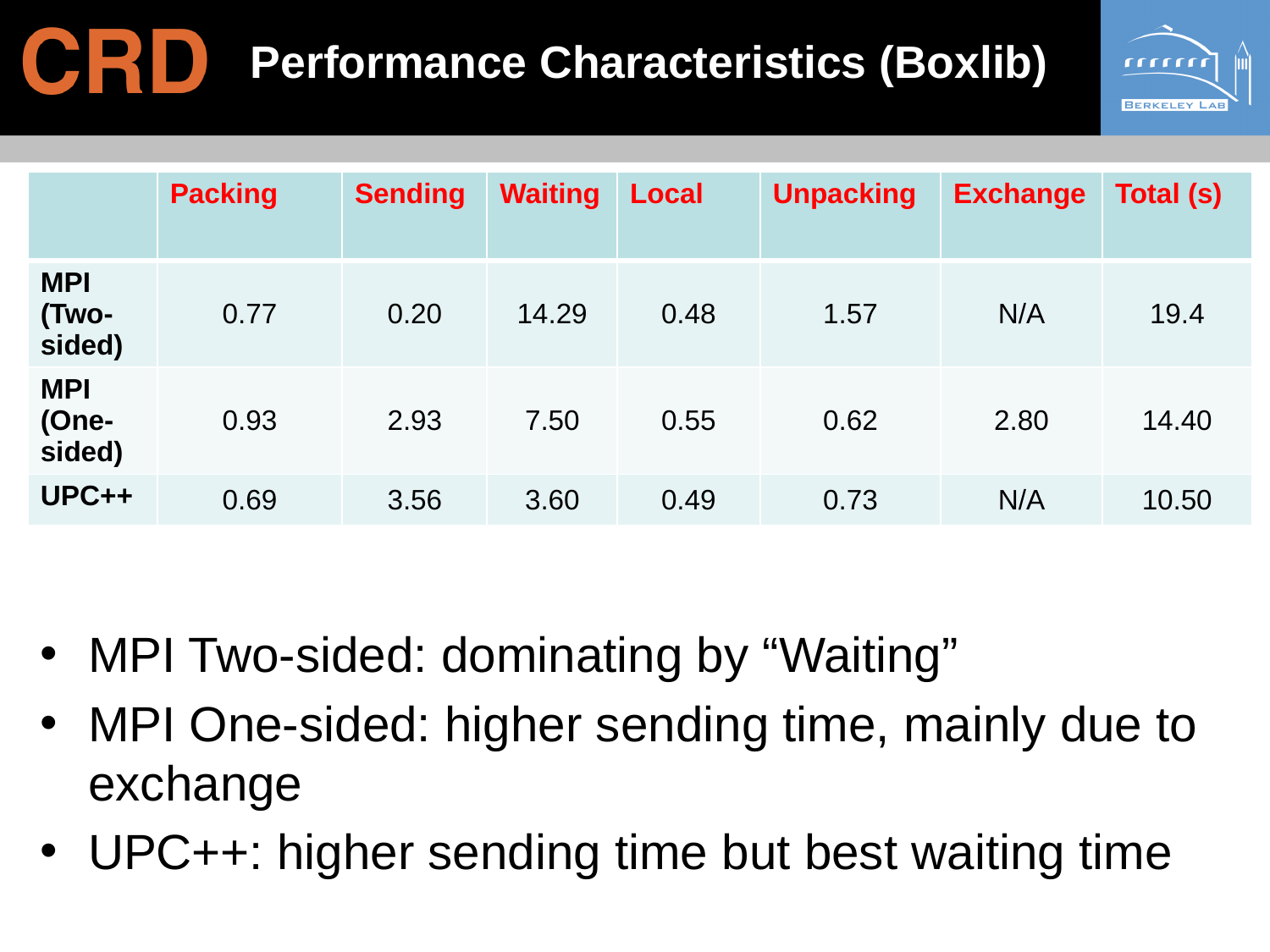

# Performance Characteristics (Boxlib)
|  | Packing | Sending | Waiting | Local | Unpacking | Exchange | Total (s) |
| --- | --- | --- | --- | --- | --- | --- | --- |
| MPI (Two-sided) | 0.77 | 0.20 | 14.29 | 0.48 | 1.57 | N/A | 19.4 |
| MPI (One-sided) | 0.93 | 2.93 | 7.50 | 0.55 | 0.62 | 2.80 | 14.40 |
| UPC++ | 0.69 | 3.56 | 3.60 | 0.49 | 0.73 | N/A | 10.50 |
MPI Two-sided: dominating by “Waiting”
MPI One-sided: higher sending time, mainly due to exchange
UPC++: higher sending time but best waiting time